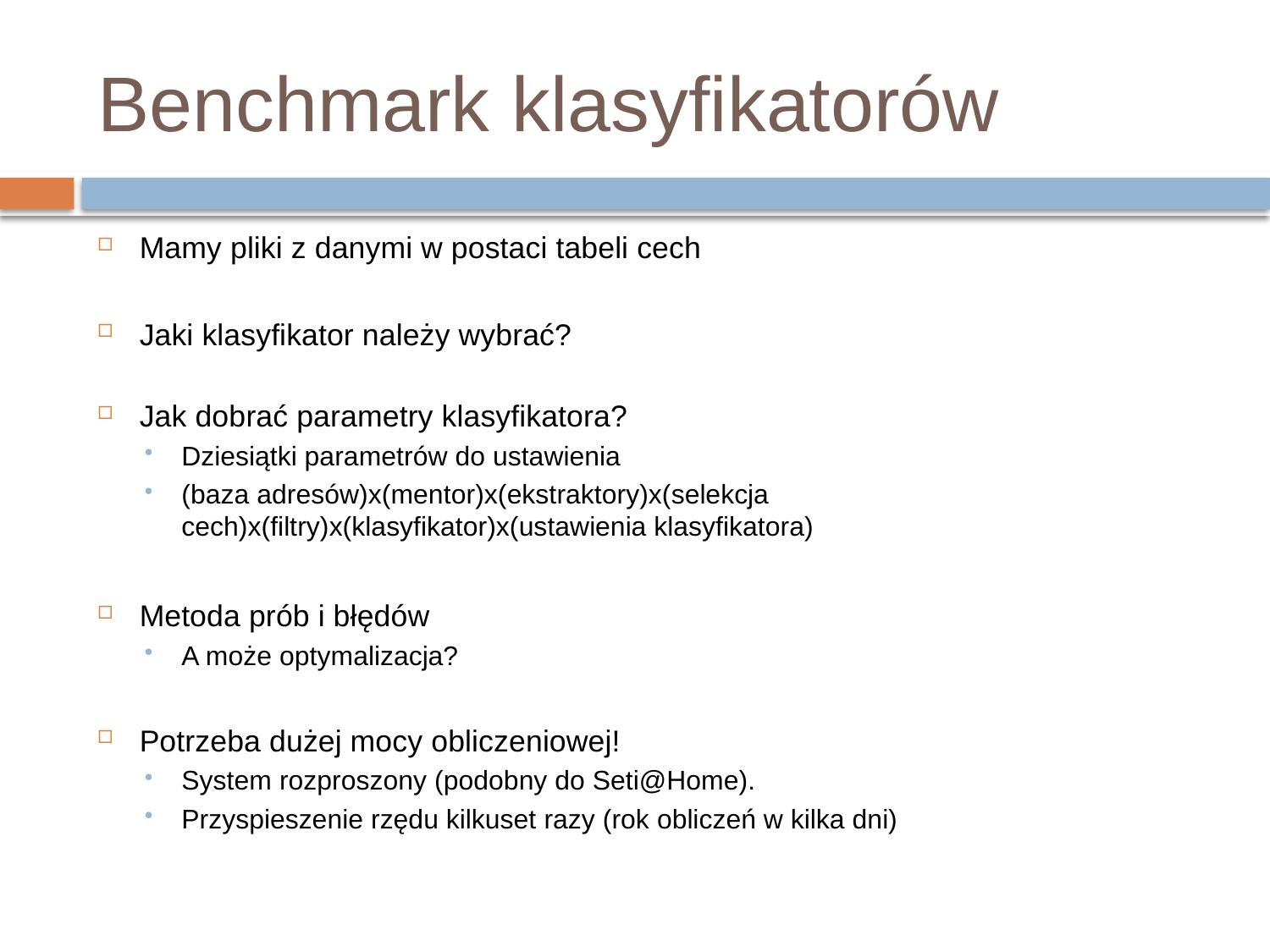

# Benchmark klasyfikatorów
Mamy pliki z danymi w postaci tabeli cech

Jaki klasyfikator należy wybrać?

Jak dobrać parametry klasyfikatora?
Dziesiątki parametrów do ustawienia
(baza adresów)x(mentor)x(ekstraktory)x(selekcja cech)x(filtry)x(klasyfikator)x(ustawienia klasyfikatora)

Metoda prób i błędów
A może optymalizacja?

Potrzeba dużej mocy obliczeniowej!
System rozproszony (podobny do Seti@Home).
Przyspieszenie rzędu kilkuset razy (rok obliczeń w kilka dni)